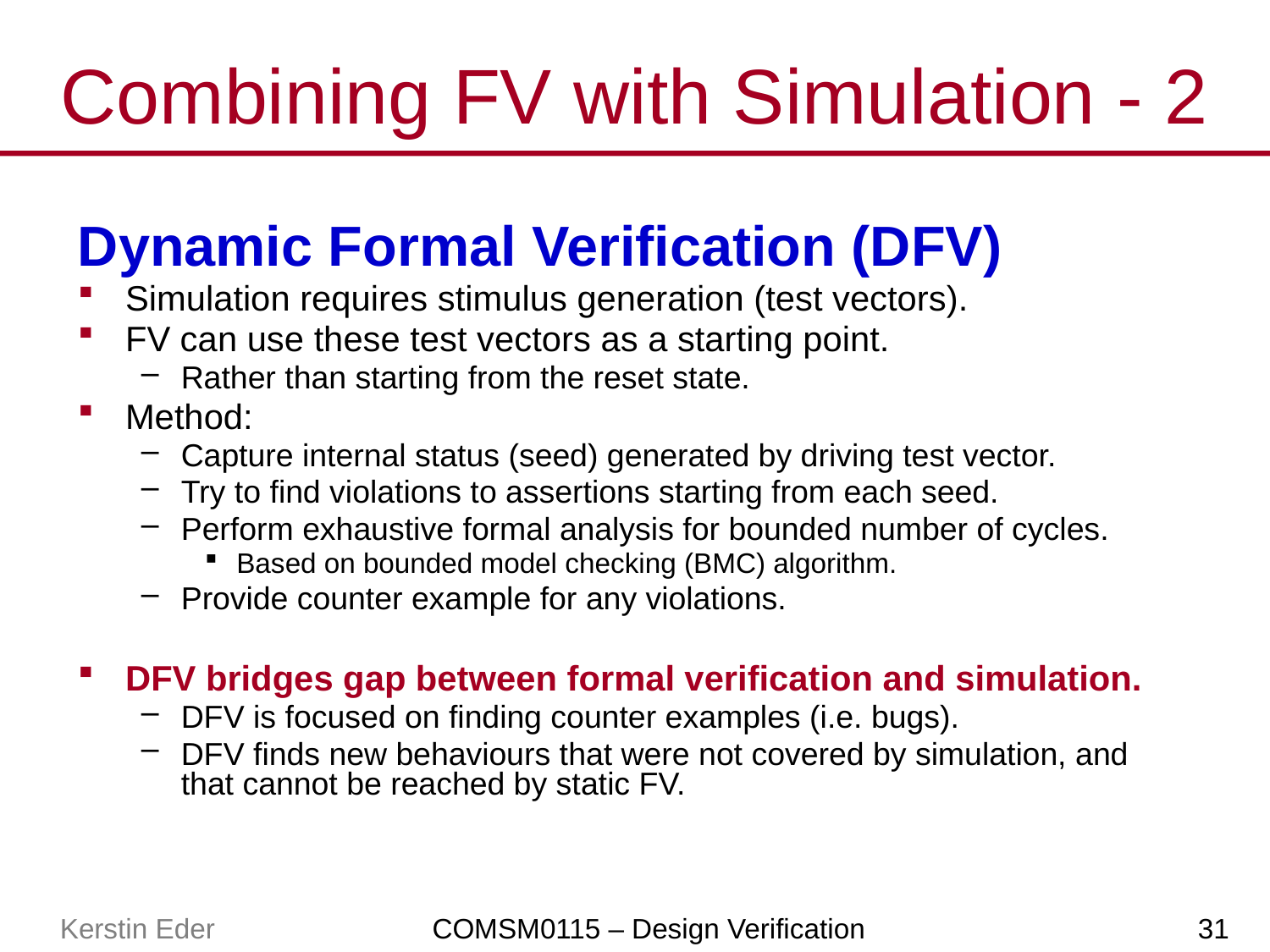

# Combining FV with Simulation - 2
Dynamic Formal Verification (DFV)
Simulation requires stimulus generation (test vectors).
FV can use these test vectors as a starting point.
Rather than starting from the reset state.
Method:
Capture internal status (seed) generated by driving test vector.
Try to find violations to assertions starting from each seed.
Perform exhaustive formal analysis for bounded number of cycles.
Based on bounded model checking (BMC) algorithm.
Provide counter example for any violations.

DFV bridges gap between formal verification and simulation.
DFV is focused on finding counter examples (i.e. bugs).
DFV finds new behaviours that were not covered by simulation, and that cannot be reached by static FV.